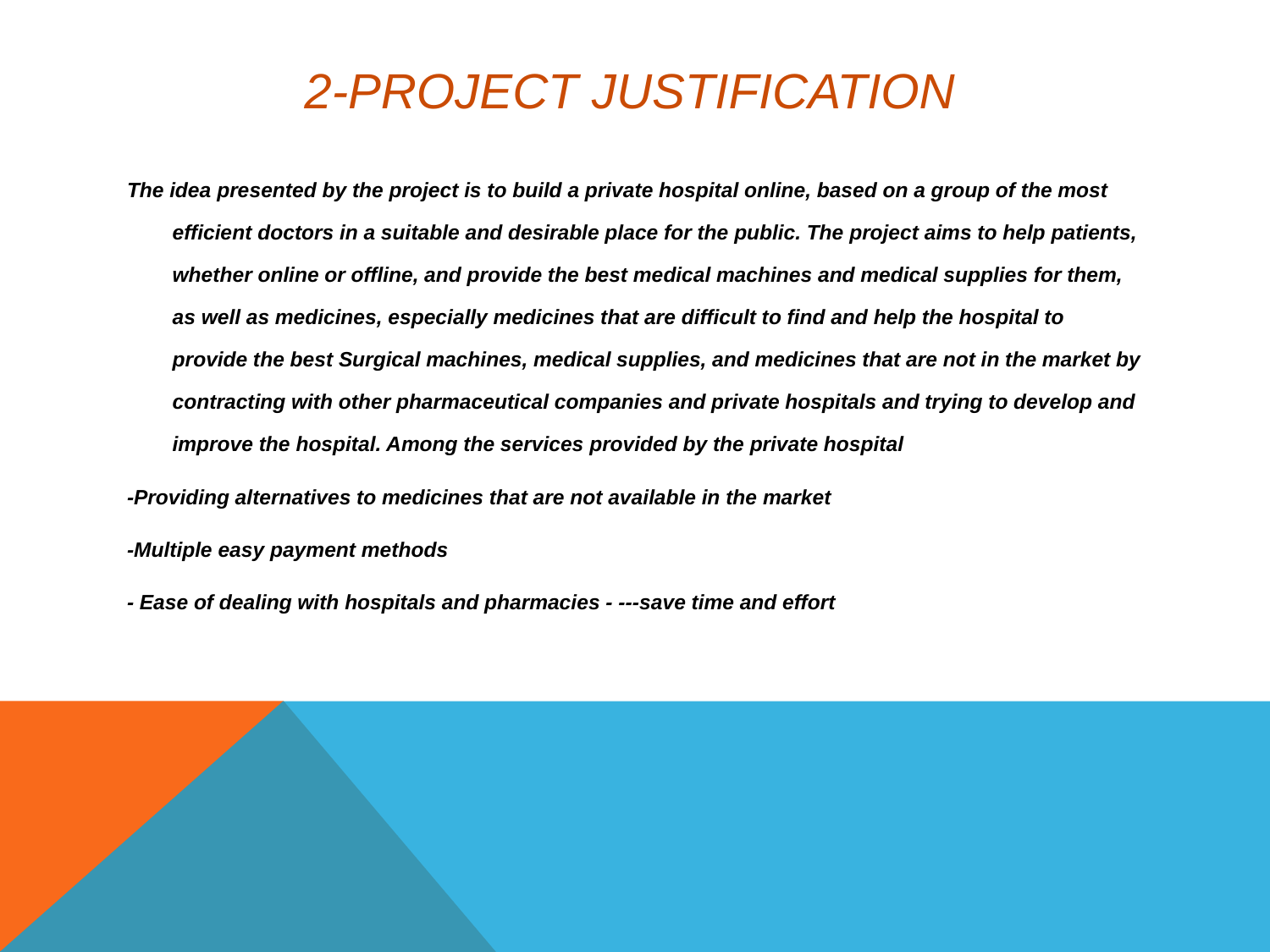

# 2-PROJECT JUSTIFICATION
The idea presented by the project is to build a private hospital online, based on a group of the most efficient doctors in a suitable and desirable place for the public. The project aims to help patients, whether online or offline, and provide the best medical machines and medical supplies for them, as well as medicines, especially medicines that are difficult to find and help the hospital to provide the best Surgical machines, medical supplies, and medicines that are not in the market by contracting with other pharmaceutical companies and private hospitals and trying to develop and improve the hospital. Among the services provided by the private hospital
-Providing alternatives to medicines that are not available in the market
-Multiple easy payment methods
- Ease of dealing with hospitals and pharmacies - ---save time and effort